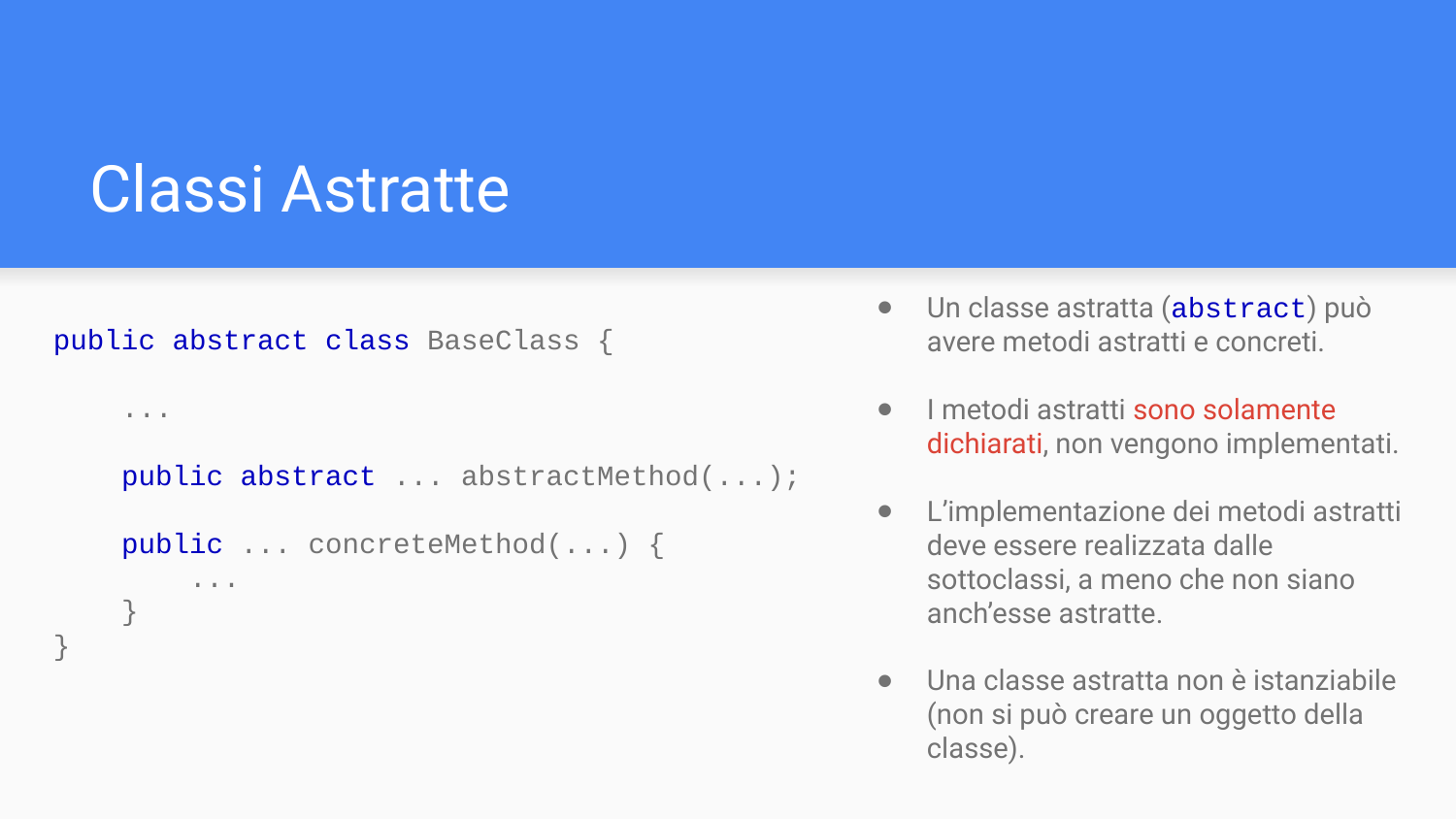

# Classi Astratte
Un classe astratta (abstract) può avere metodi astratti e concreti.

I metodi astratti sono solamente dichiarati, non vengono implementati.

L’implementazione dei metodi astratti deve essere realizzata dalle sottoclassi, a meno che non siano anch’esse astratte.

Una classe astratta non è istanziabile (non si può creare un oggetto della classe).
public abstract class BaseClass {

    ...

    public abstract ... abstractMethod(...);

    public ... concreteMethod(...) {
        ...
    }
}